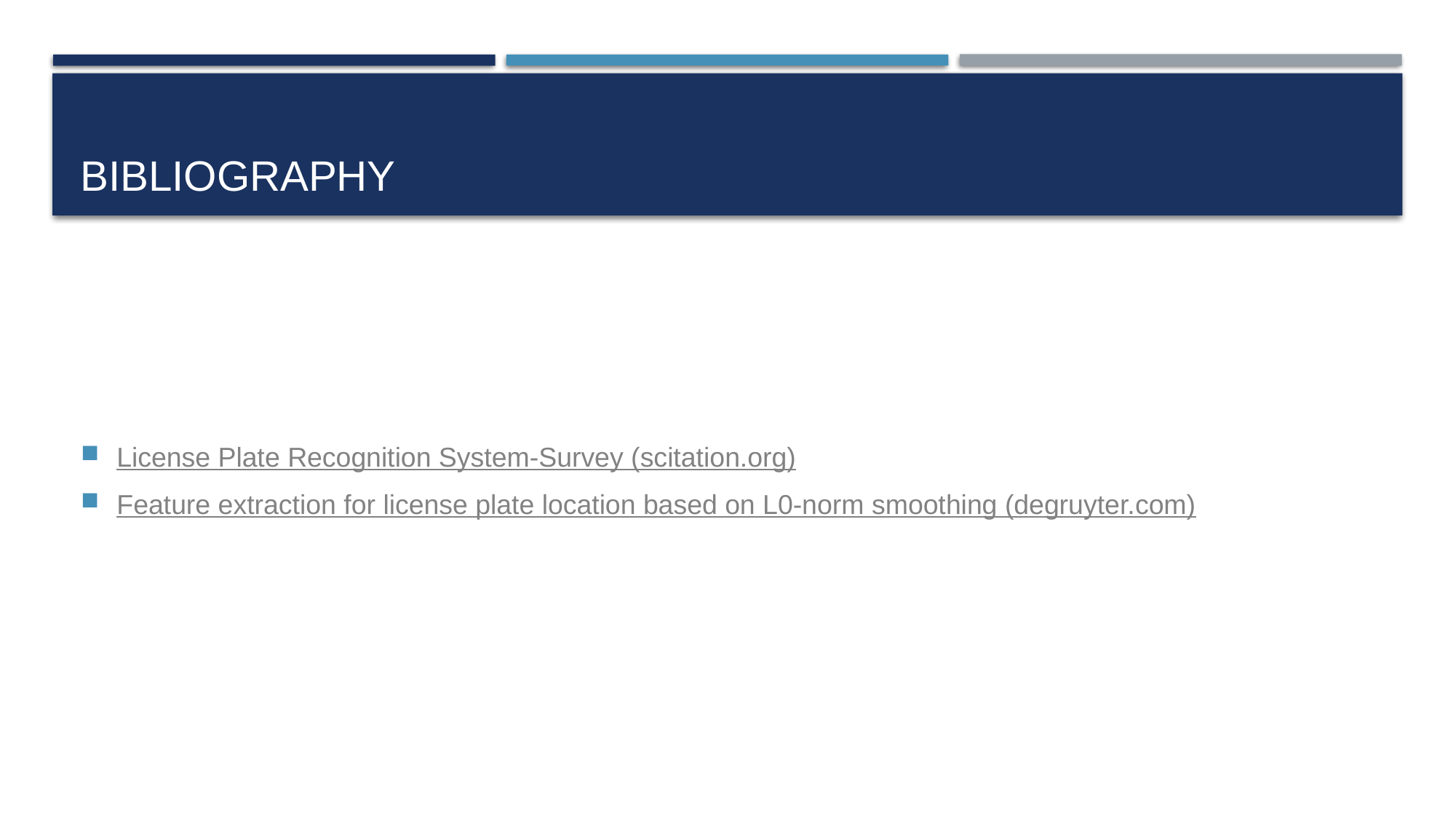

# Bibliography
License Plate Recognition System‐Survey (scitation.org)
Feature extraction for license plate location based on L0-norm smoothing (degruyter.com)